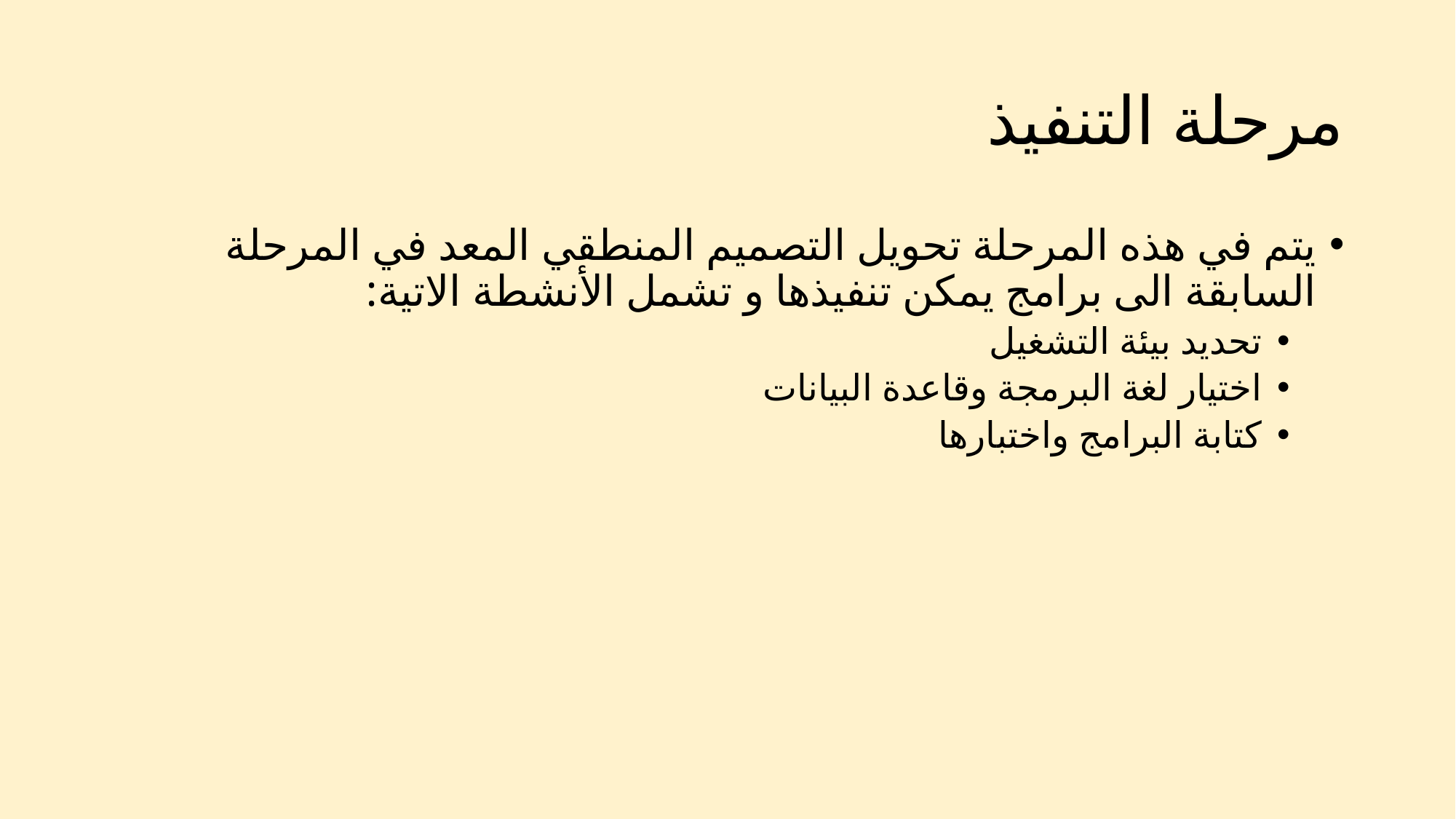

# مرحلة التنفيذ
يتم في هذه المرحلة تحويل التصميم المنطقي المعد في المرحلة السابقة الى برامج يمكن تنفيذها و تشمل الأنشطة الاتية:
تحديد بيئة التشغيل
اختيار لغة البرمجة وقاعدة البيانات
كتابة البرامج واختبارها